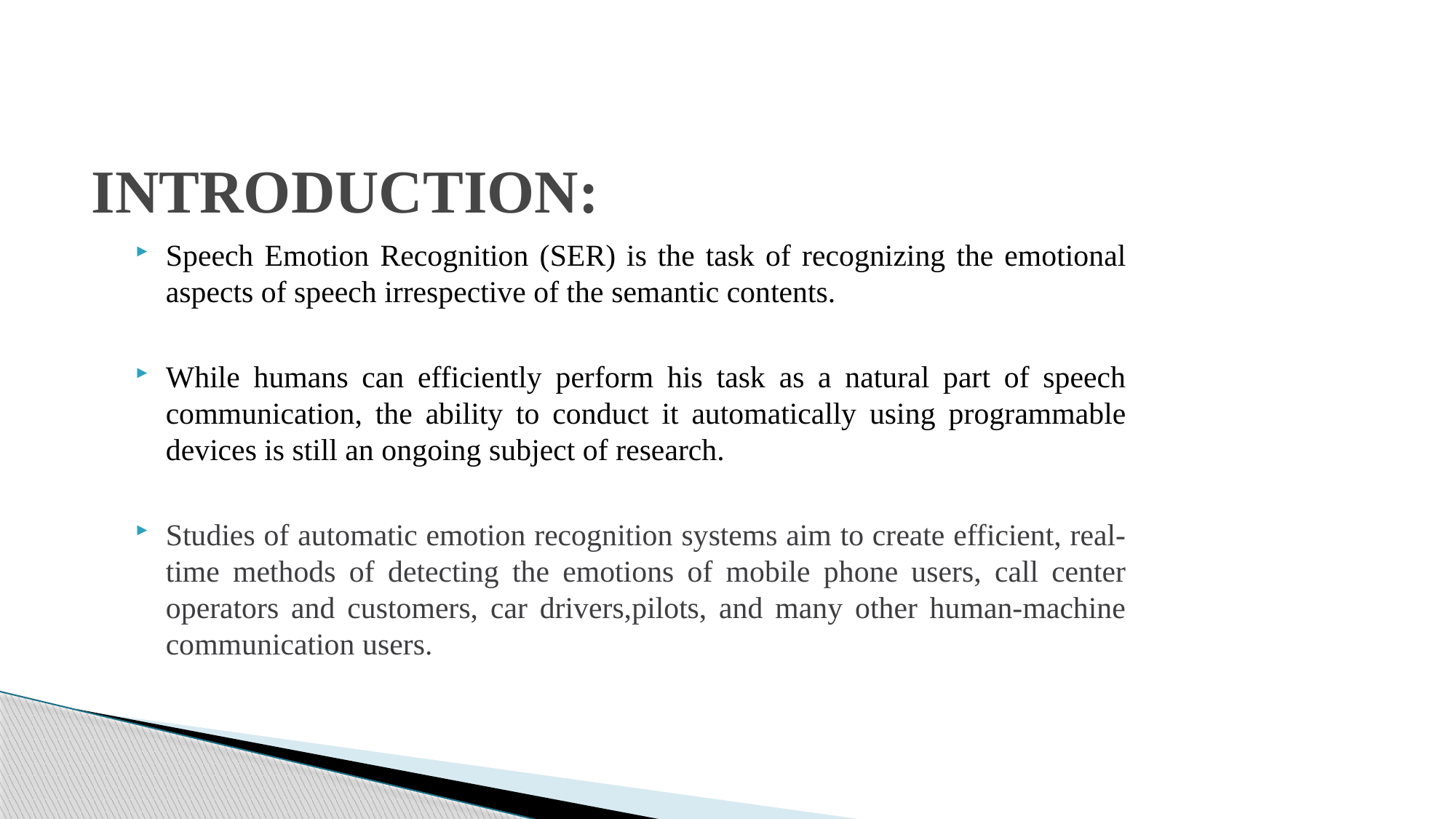

# INTRODUCTION:
Speech Emotion Recognition (SER) is the task of recognizing the emotional aspects of speech irrespective of the semantic contents.

While humans can efficiently perform his task as a natural part of speech communication, the ability to conduct it automatically using programmable devices is still an ongoing subject of research.

Studies of automatic emotion recognition systems aim to create efficient, real-time methods of detecting the emotions of mobile phone users, call center operators and customers, car drivers,pilots, and many other human-machine communication users.